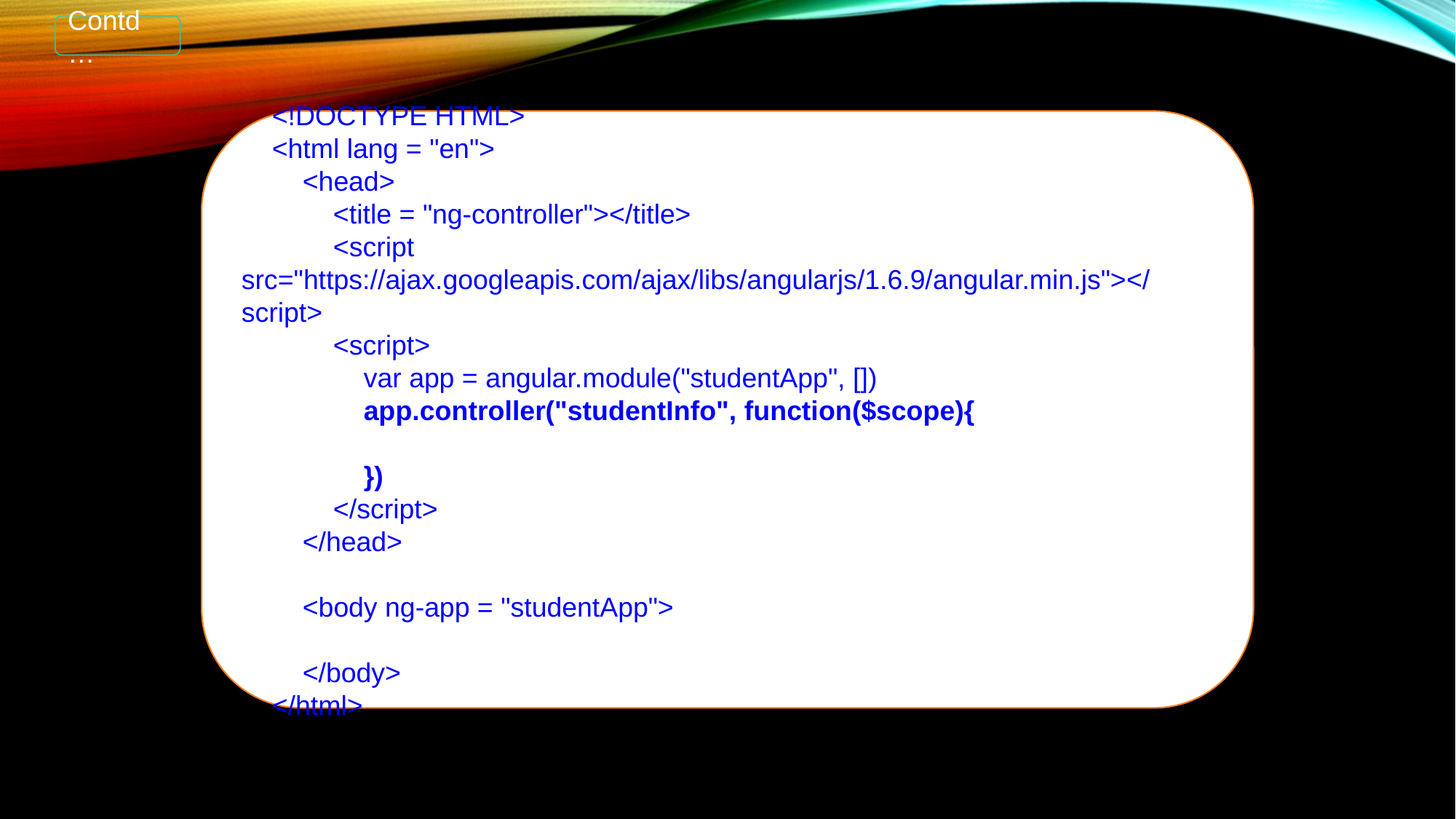

Contd…
    <!DOCTYPE HTML>
    <html lang = "en">
        <head>
            <title = "ng-controller"></title>
            <script src="https://ajax.googleapis.com/ajax/libs/angularjs/1.6.9/angular.min.js"></script>
            <script>
                var app = angular.module("studentApp", [])
                app.controller("studentInfo", function($scope){
                })
            </script>
        </head>
        <body ng-app = "studentApp">

        </body>
    </html>